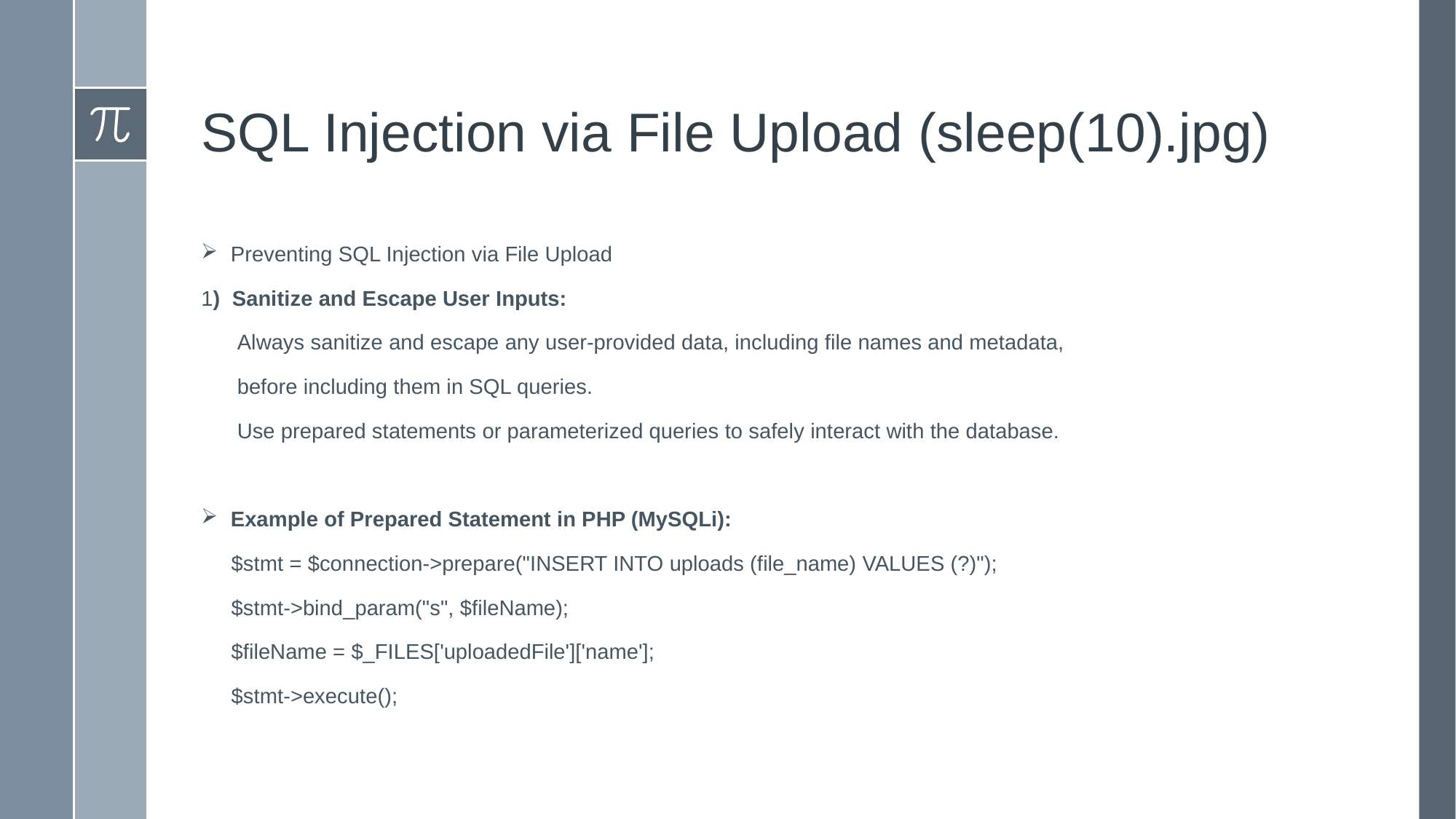

# SQL Injection via File Upload (sleep(10).jpg)

Preventing SQL Injection via File Upload
1)  Sanitize and Escape User Inputs:
      Always sanitize and escape any user-provided data, including file names and metadata,
      before including them in SQL queries.
      Use prepared statements or parameterized queries to safely interact with the database.

Example of Prepared Statement in PHP (MySQLi):
     $stmt = $connection->prepare("INSERT INTO uploads (file_name) VALUES (?)");
     $stmt->bind_param("s", $fileName);
     $fileName = $_FILES['uploadedFile']['name'];
     $stmt->execute();